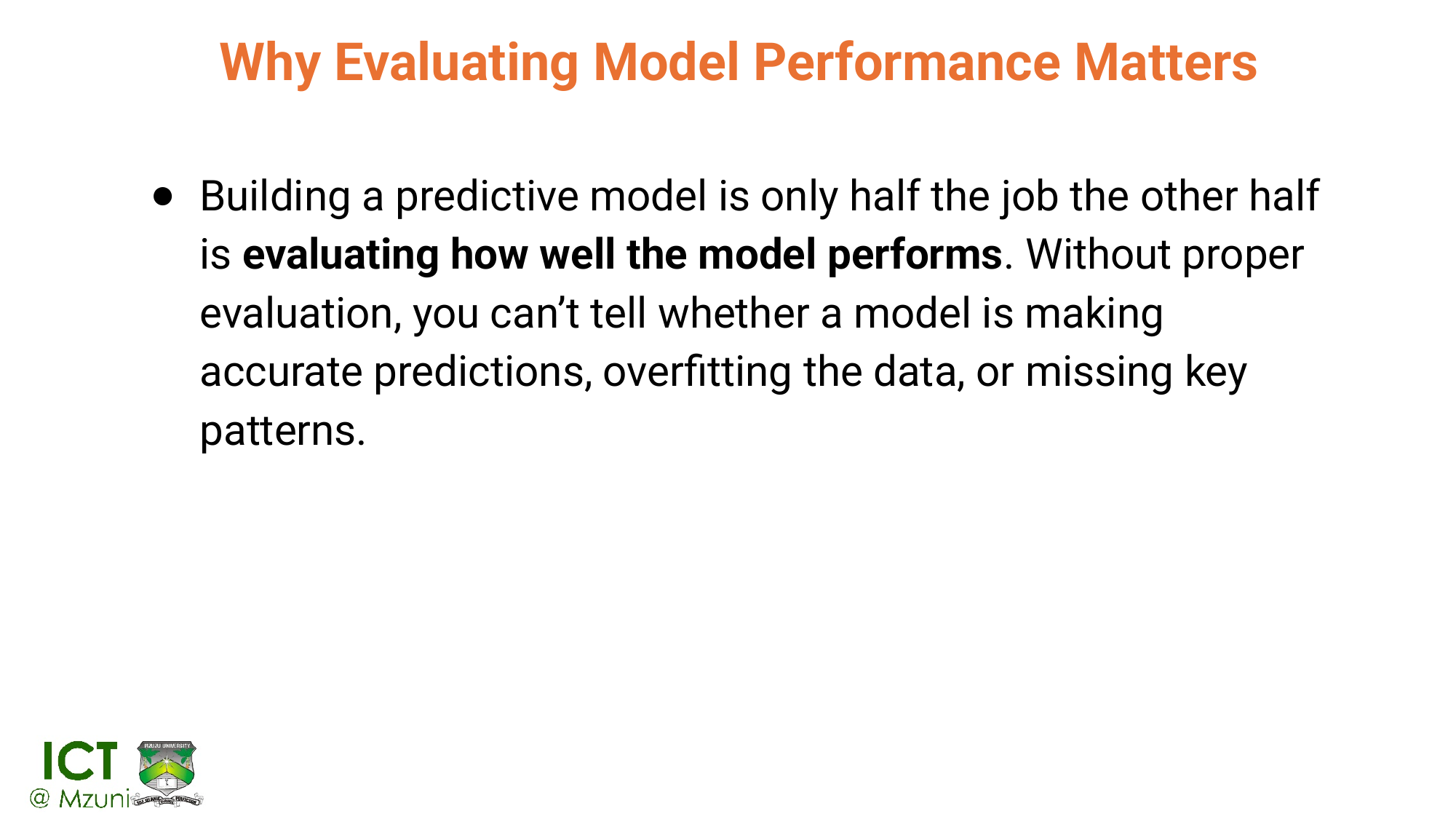

# Why Evaluating Model Performance Matters
Building a predictive model is only half the job the other half is evaluating how well the model performs. Without proper evaluation, you can’t tell whether a model is making accurate predictions, overfitting the data, or missing key patterns.